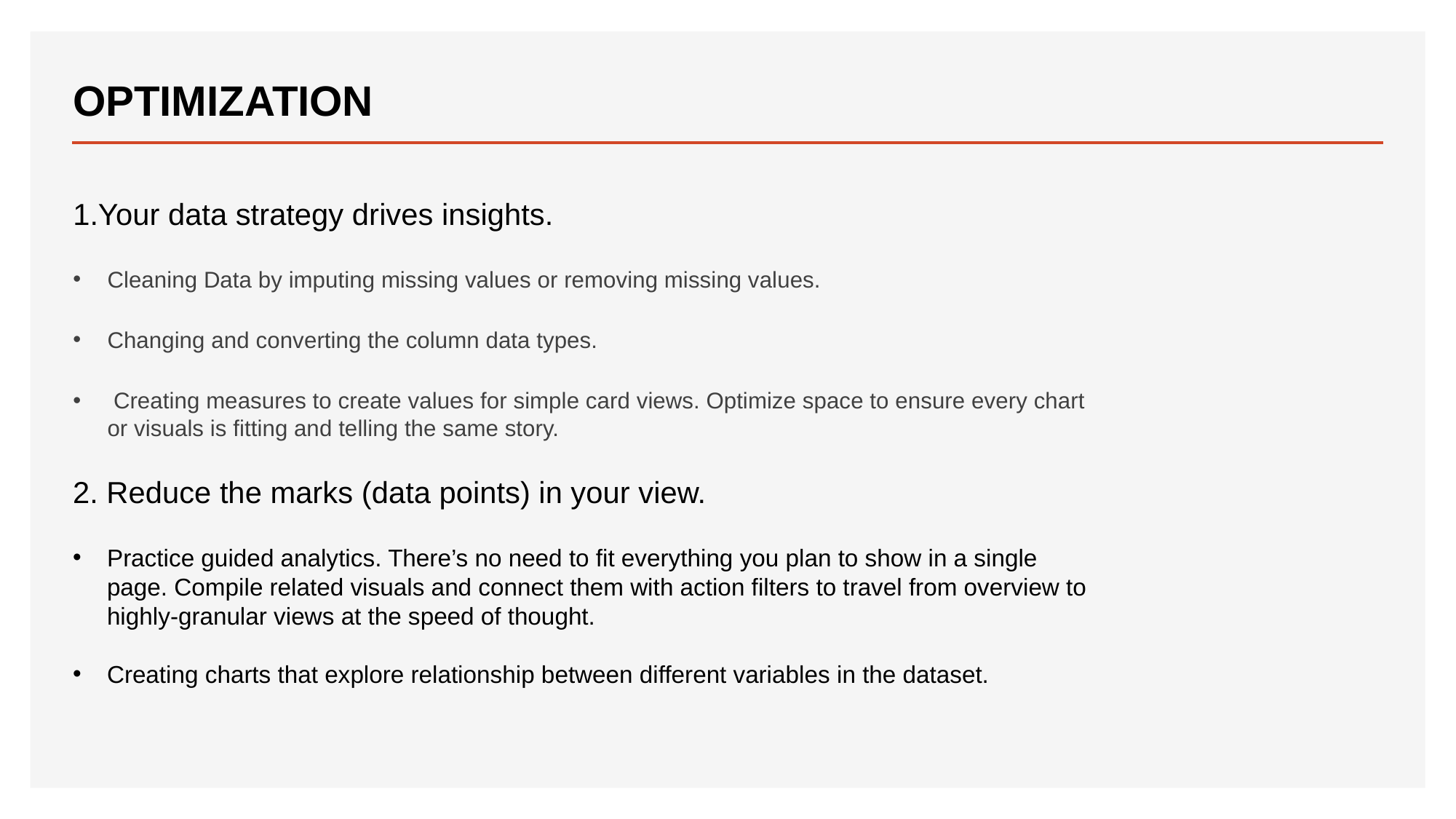

# OPTIMIZATION
1.Your data strategy drives insights.
Cleaning Data by imputing missing values or removing missing values.
Changing and converting the column data types.
 Creating measures to create values for simple card views. Optimize space to ensure every chart or visuals is fitting and telling the same story.
2. Reduce the marks (data points) in your view.

Practice guided analytics. There’s no need to fit everything you plan to show in a single page. Compile related visuals and connect them with action filters to travel from overview to highly-granular views at the speed of thought.

Creating charts that explore relationship between different variables in the dataset.